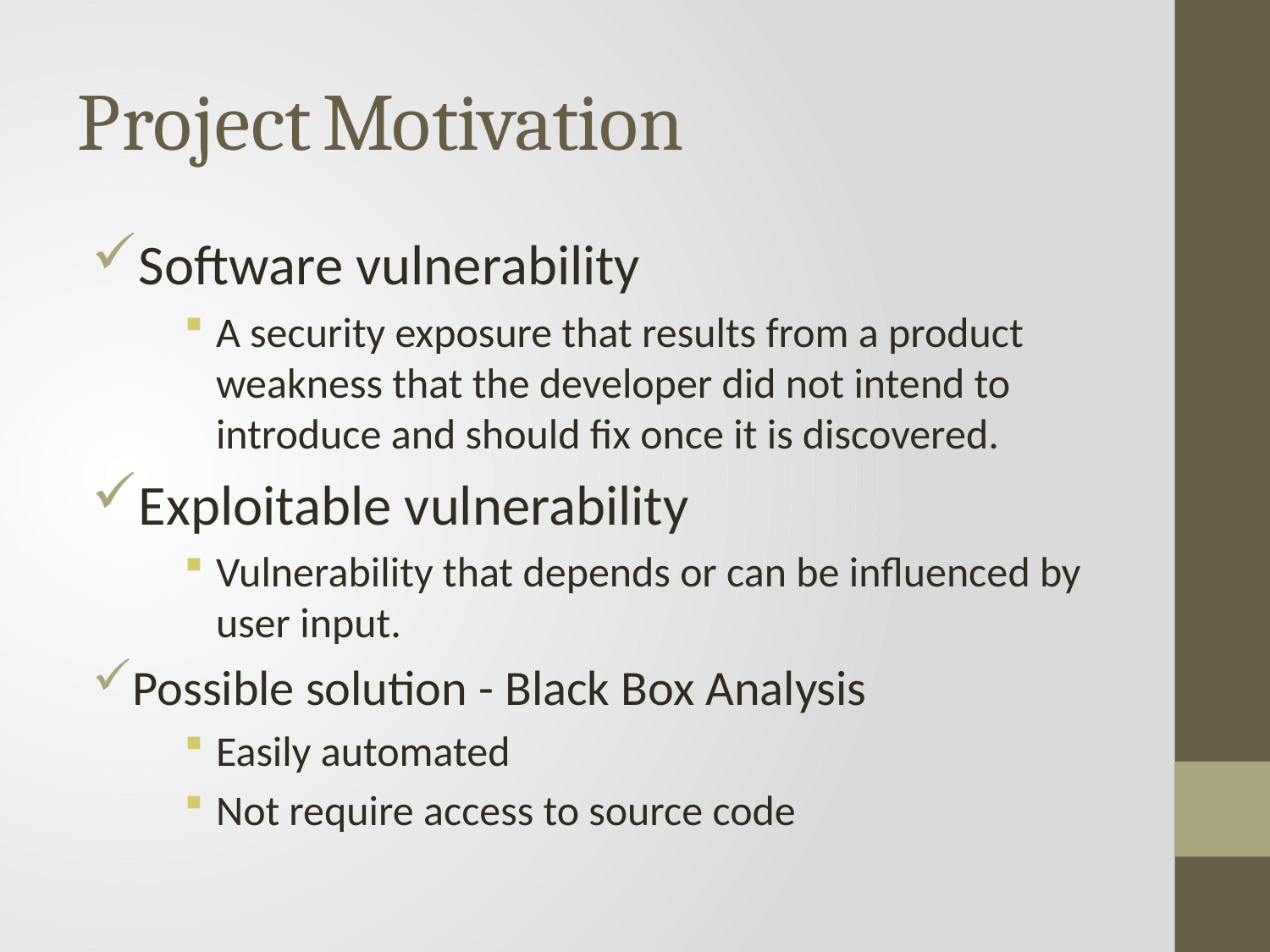

# Project Motivation
Software vulnerability
A security exposure that results from a product weakness that the developer did not intend to introduce and should fix once it is discovered.
Exploitable vulnerability
Vulnerability that depends or can be influenced by user input.
Possible solution - Black Box Analysis
Easily automated
Not require access to source code